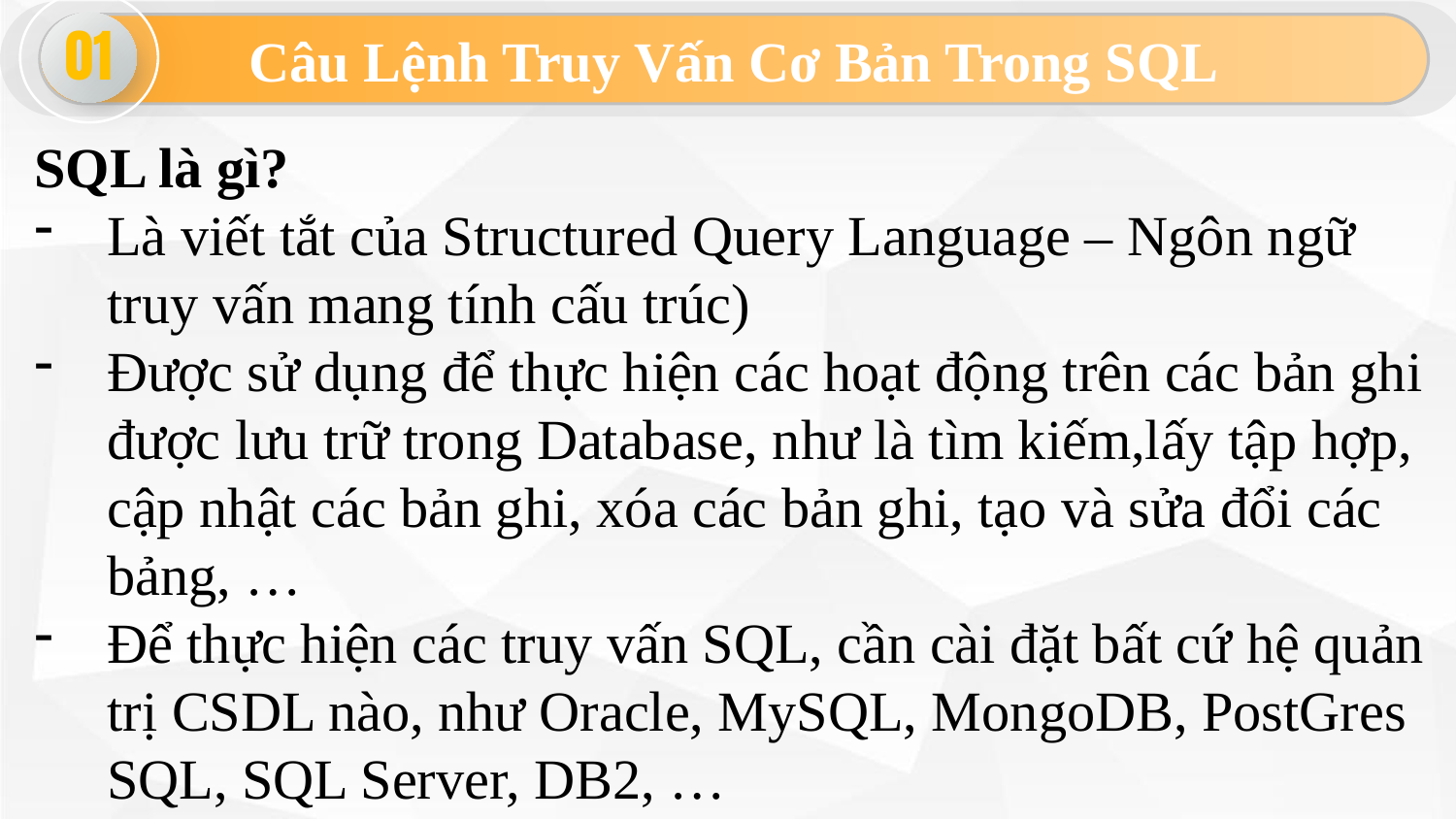

01

Câu Lệnh Truy Vấn Cơ Bản Trong SQL
SQL là gì?
Là viết tắt của Structured Query Language – Ngôn ngữ truy vấn mang tính cấu trúc)
Được sử dụng để thực hiện các hoạt động trên các bản ghi được lưu trữ trong Database, như là tìm kiếm,lấy tập hợp, cập nhật các bản ghi, xóa các bản ghi, tạo và sửa đổi các bảng, …
Để thực hiện các truy vấn SQL, cần cài đặt bất cứ hệ quản trị CSDL nào, như Oracle, MySQL, MongoDB, PostGres SQL, SQL Server, DB2, …